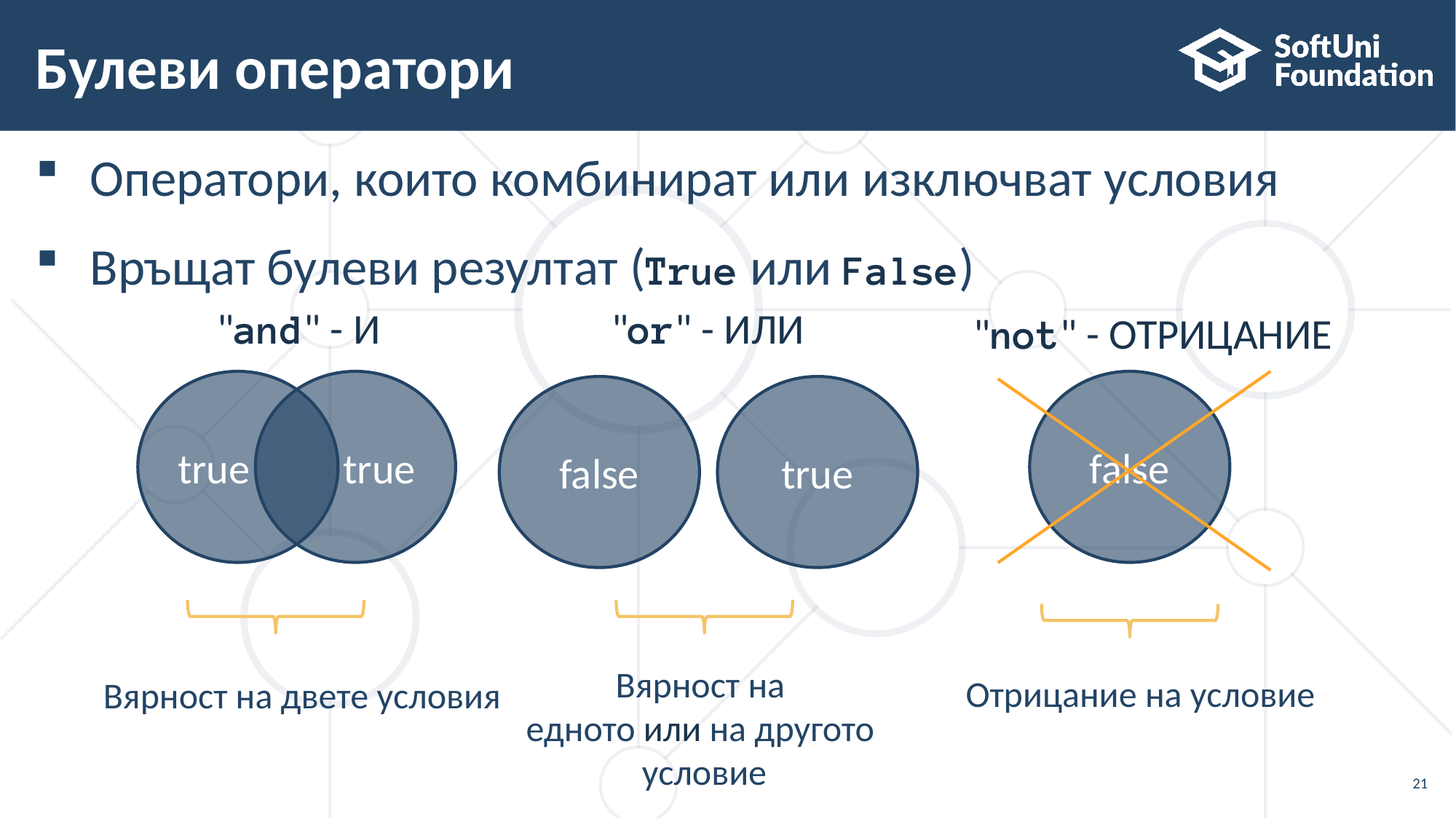

# Булеви оператори
Оператори, които комбинират или изключват условия
Връщат булеви резултат (True или False)
"and" - И
"or" - ИЛИ
"not" - ОТРИЦАНИЕ
true
true
false
false
true

Вярност на
едното или на другото
условие
Отрицание на условие
Вярност на двете условия
21